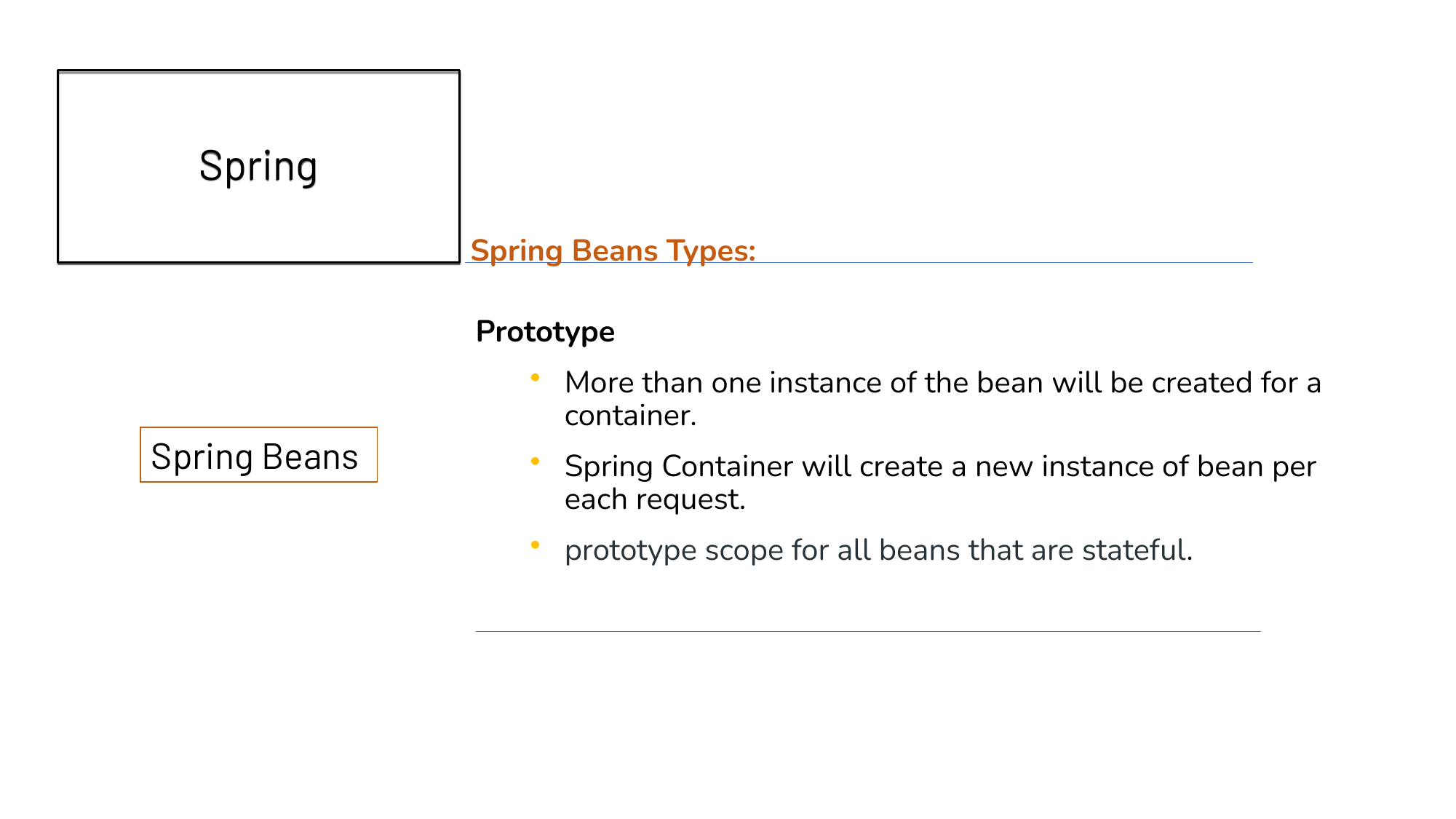

# Spring
Spring Beans Types:
Prototype
More than one instance of the bean will be created for a container.
Spring Container will create a new instance of bean per each request.
prototype scope for all beans that are stateful.
Spring Beans